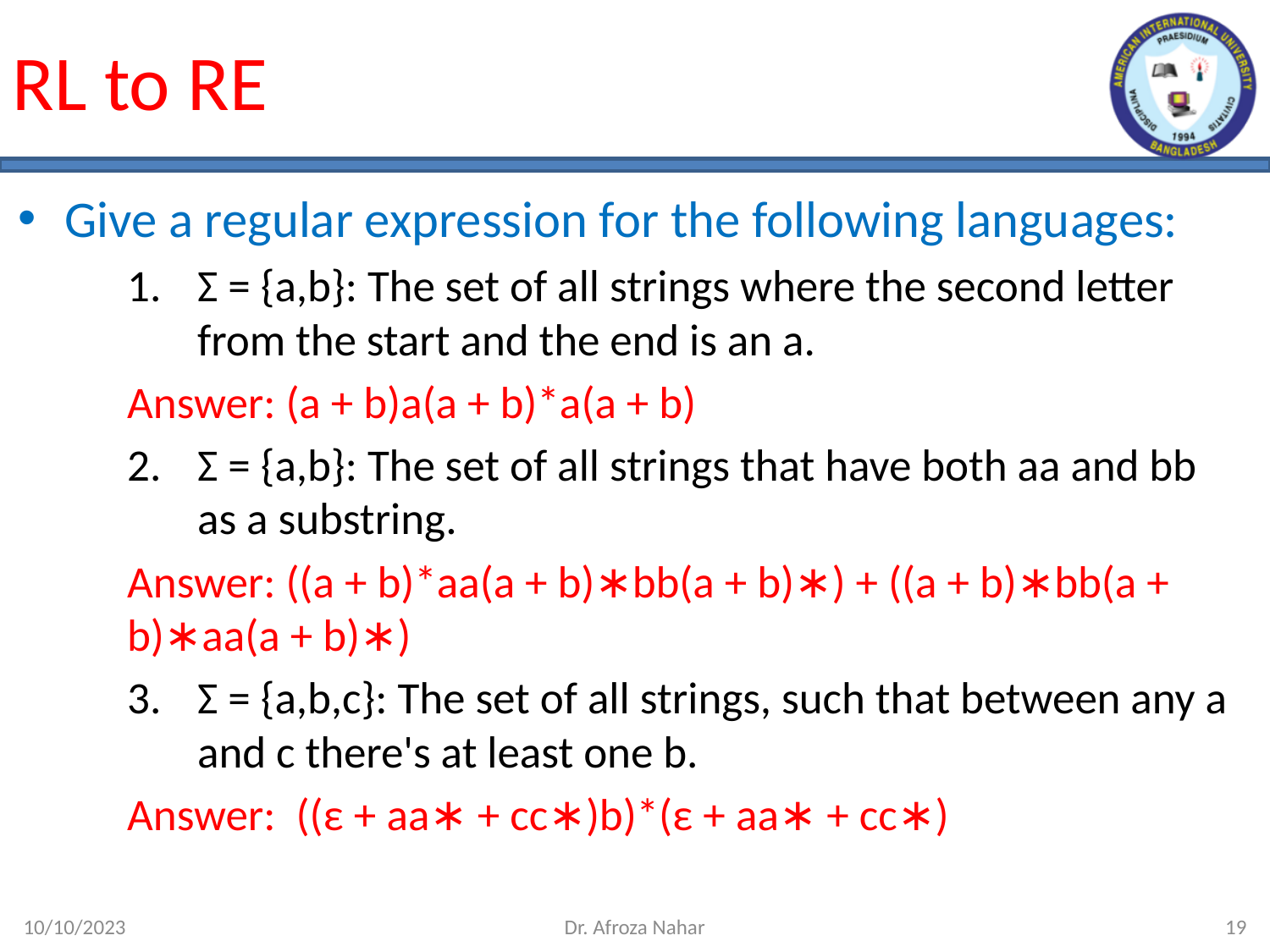

# RL to RE
Give a regular expression for the following languages:
Σ = {a,b}: The set of all strings where the second letter from the start and the end is an a.
		Answer: (a + b)a(a + b)*a(a + b)
Σ = {a,b}: The set of all strings that have both aa and bb as a substring.
	Answer: ((a + b)*aa(a + b)∗bb(a + b)∗) + ((a + b)∗bb(a + b)∗aa(a + b)∗)
Σ = {a,b,c}: The set of all strings, such that between any a and c there's at least one b.
		Answer:  ((ε + aa∗ + cc∗)b)*(ε + aa∗ + cc∗)

10/10/2023
Dr. Afroza Nahar
19